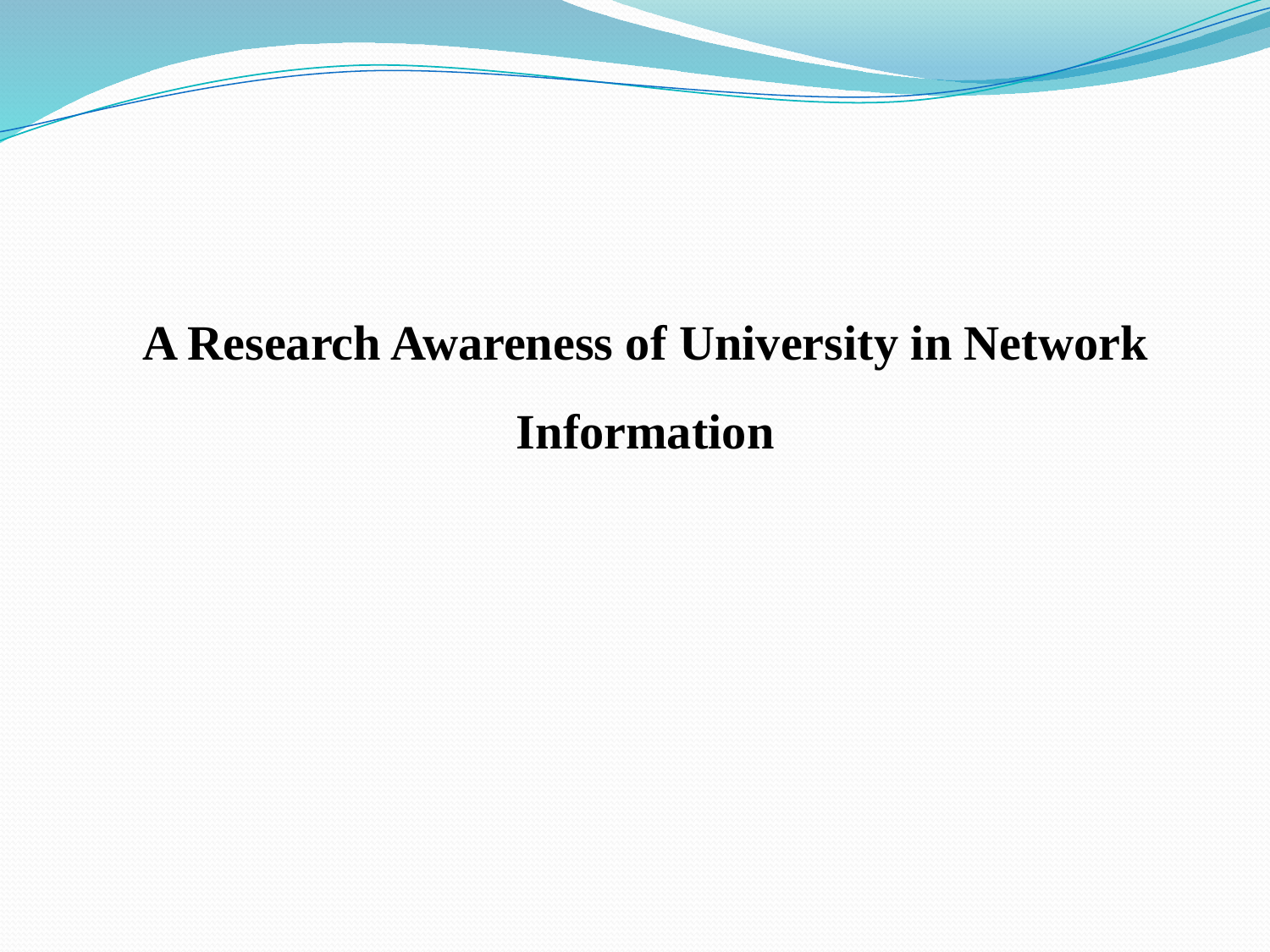

A Research Awareness of University in Network Information